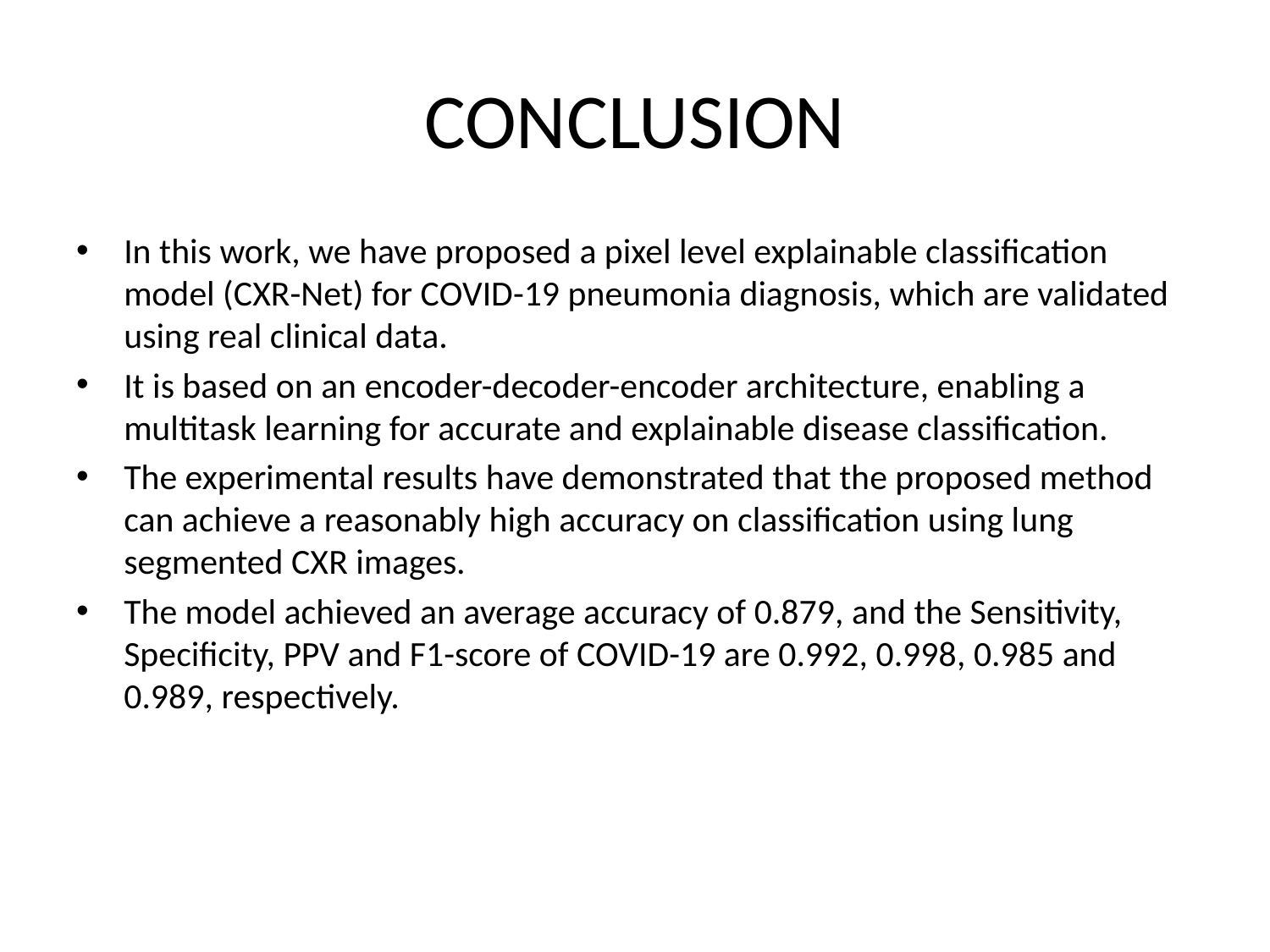

# CONCLUSION
In this work, we have proposed a pixel level explainable classification model (CXR-Net) for COVID-19 pneumonia diagnosis, which are validated using real clinical data.
It is based on an encoder-decoder-encoder architecture, enabling a multitask learning for accurate and explainable disease classification.
The experimental results have demonstrated that the proposed method can achieve a reasonably high accuracy on classification using lung segmented CXR images.
The model achieved an average accuracy of 0.879, and the Sensitivity, Specificity, PPV and F1-score of COVID-19 are 0.992, 0.998, 0.985 and 0.989, respectively.